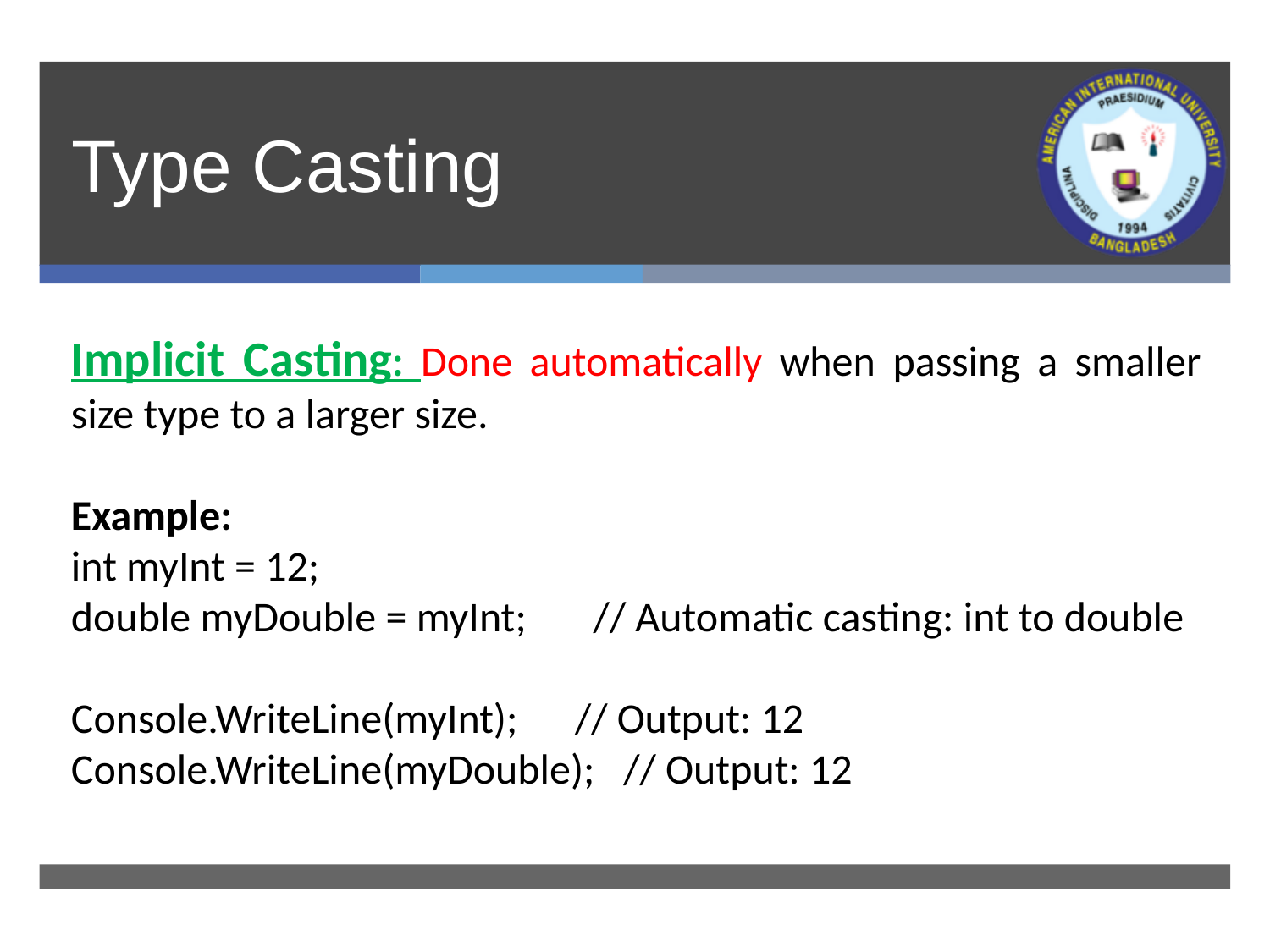

# Type Casting
Implicit Casting: Done automatically when passing a smaller size type to a larger size.

Example:
int myInt = 12;
double myDouble = myInt;       // Automatic casting: int to double

Console.WriteLine(myInt);      // Output: 12
Console.WriteLine(myDouble);   // Output: 12